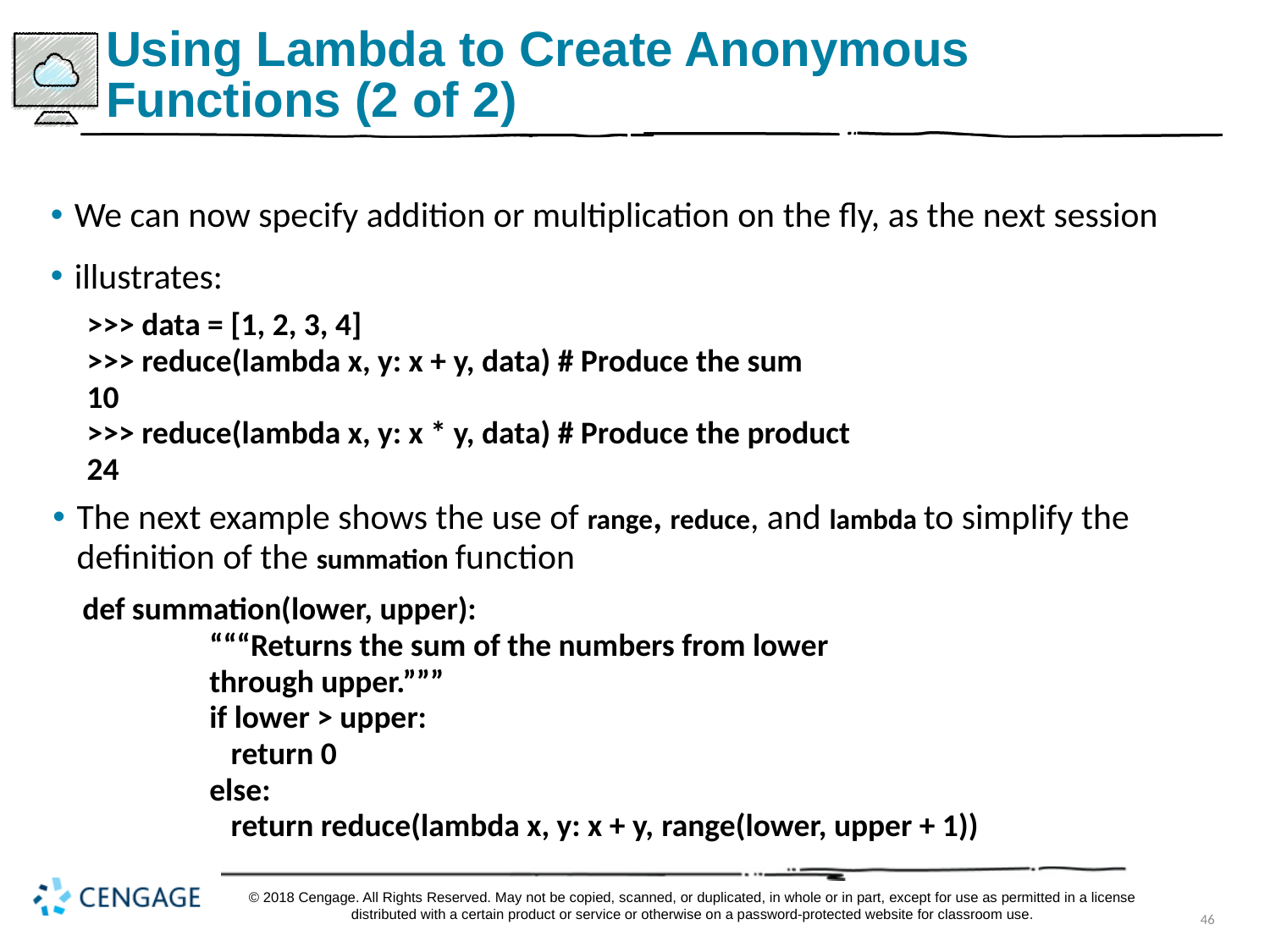

# Using Lambda to Create Anonymous Functions (2 of 2)
We can now specify addition or multiplication on the fly, as the next session
illustrates:
>>> data = [1, 2, 3, 4]
>>> reduce(lambda x, y: x + y, data) # Produce the sum
10
>>> reduce(lambda x, y: x * y, data) # Produce the product
24
The next example shows the use of range, reduce, and lambda to simplify the definition of the summation function
def summation(lower, upper):
	“““Returns the sum of the numbers from lower
	through upper.”””
	if lower > upper:
	   return 0
	else:
	   return reduce(lambda x, y: x + y, range(lower, upper + 1))
© 2018 Cengage. All Rights Reserved. May not be copied, scanned, or duplicated, in whole or in part, except for use as permitted in a license distributed with a certain product or service or otherwise on a password-protected website for classroom use.